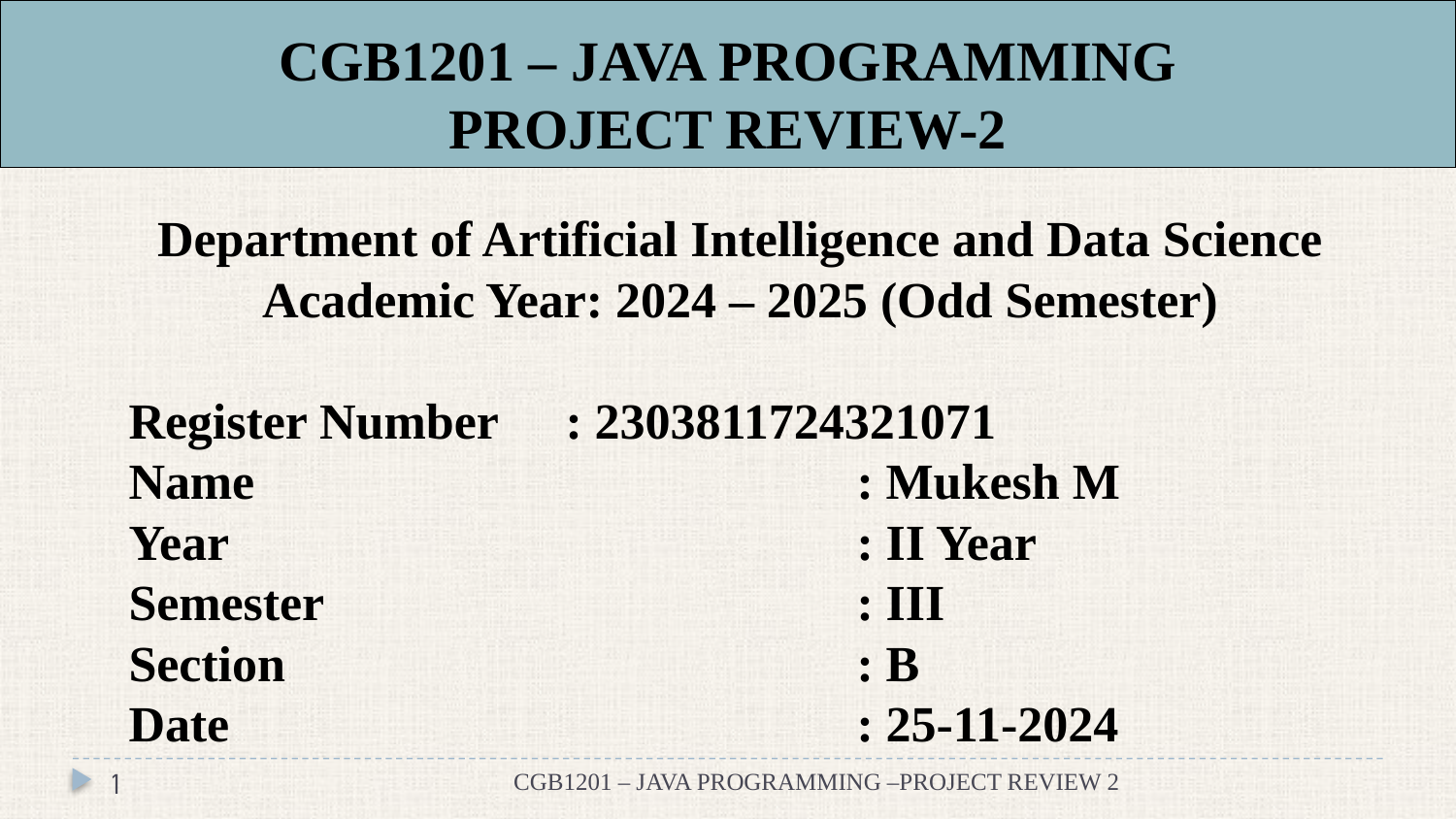

# CGB1201 – JAVA PROGRAMMING PROJECT REVIEW-2

Department of Artificial Intelligence and Data Science
Academic Year: 2024 – 2025 (Odd Semester)

Register Number	: 2303811724321071
Name					: Mukesh M
Year					: II Year
Semester				: III
Section				: B
Date					: 25-11-2024
1
CGB1201 – JAVA PROGRAMMING –PROJECT REVIEW 2